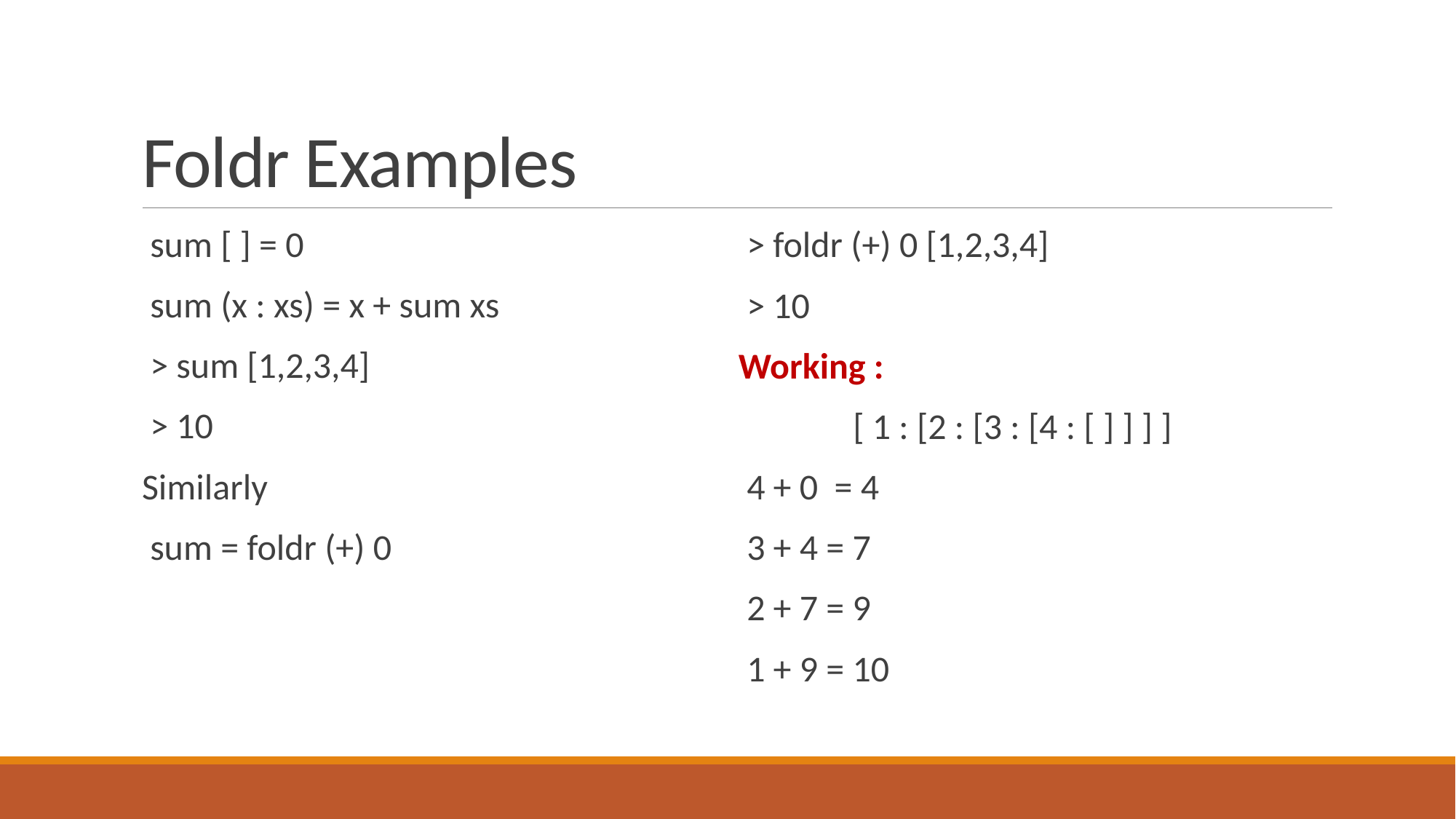

# Foldr Examples
 sum [ ] = 0
 sum (x : xs) = x + sum xs
 > sum [1,2,3,4]
 > 10
Similarly
 sum = foldr (+) 0
 > foldr (+) 0 [1,2,3,4]
 > 10
Working :
              [ 1 : [2 : [3 : [4 : [ ] ] ] ]
 4 + 0  = 4
 3 + 4 = 7
 2 + 7 = 9
 1 + 9 = 10